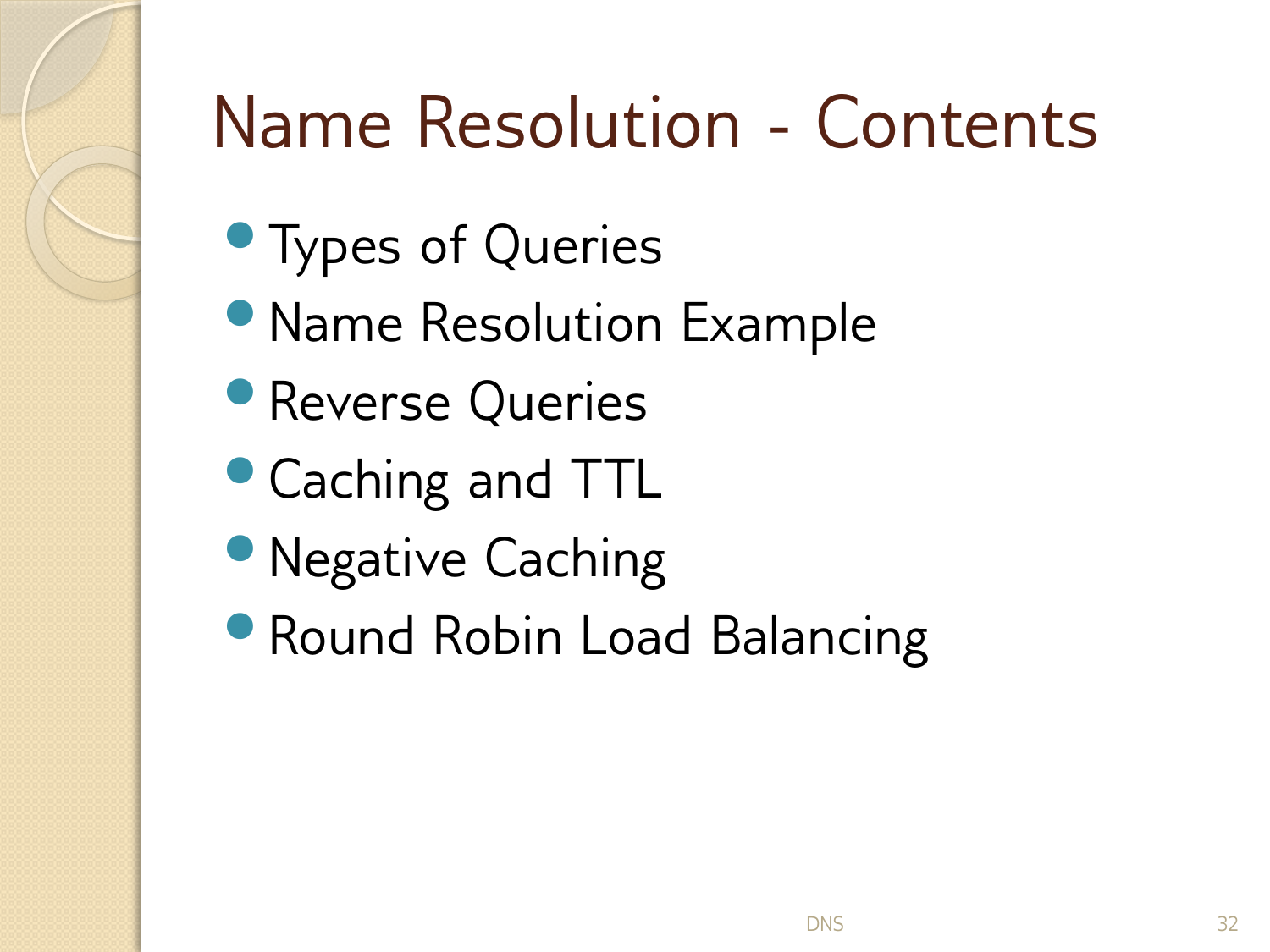

# Name Resolution - Contents
Types of Queries
Name Resolution Example
Reverse Queries
Caching and TTL
Negative Caching
Round Robin Load Balancing

DNS
32